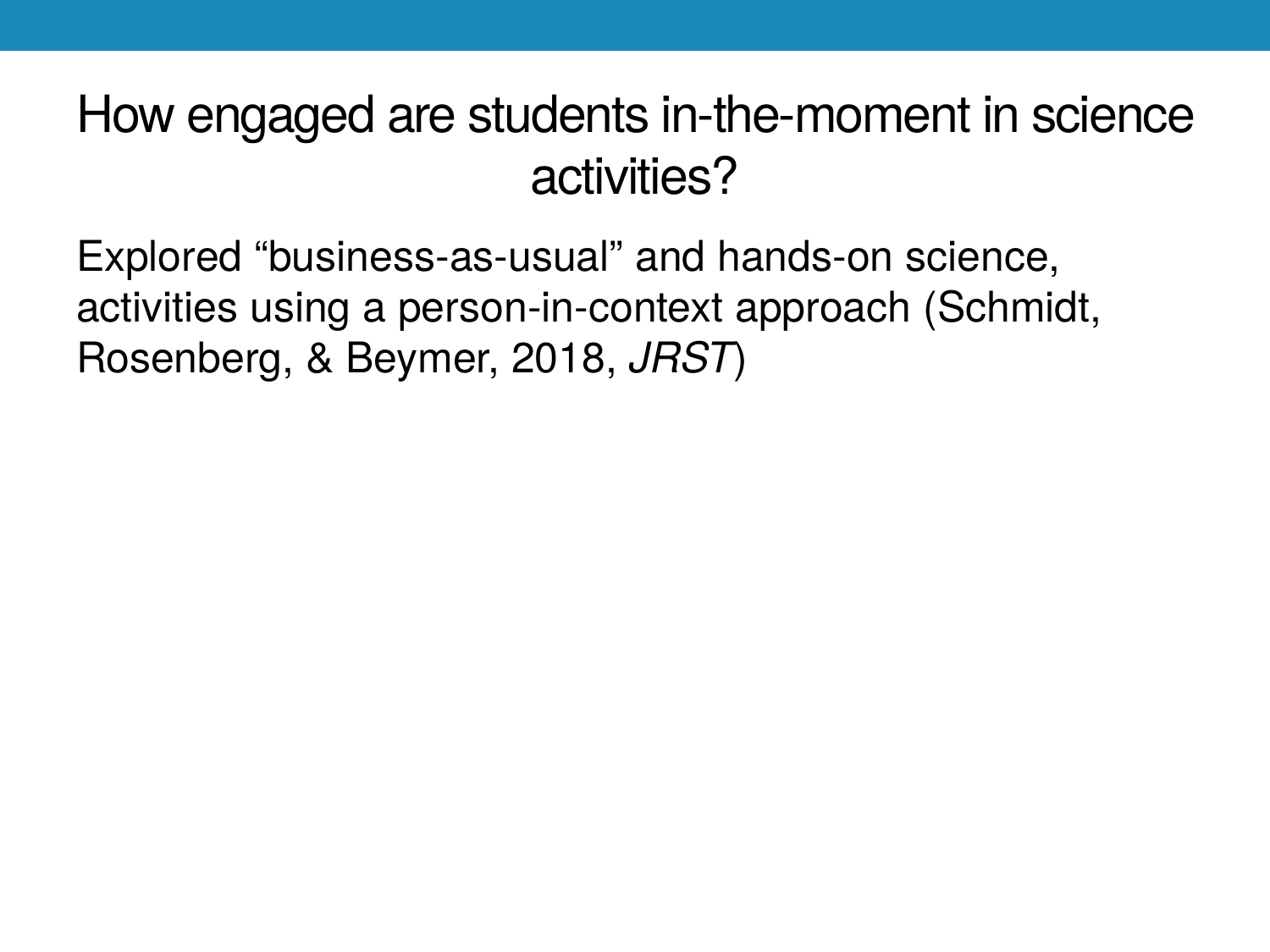

# How engaged are students in-the-moment in science activities?
Explored “business-as-usual” and hands-on science, activities using a person-in-context approach (Schmidt, Rosenberg, & Beymer, 2018, JRST)